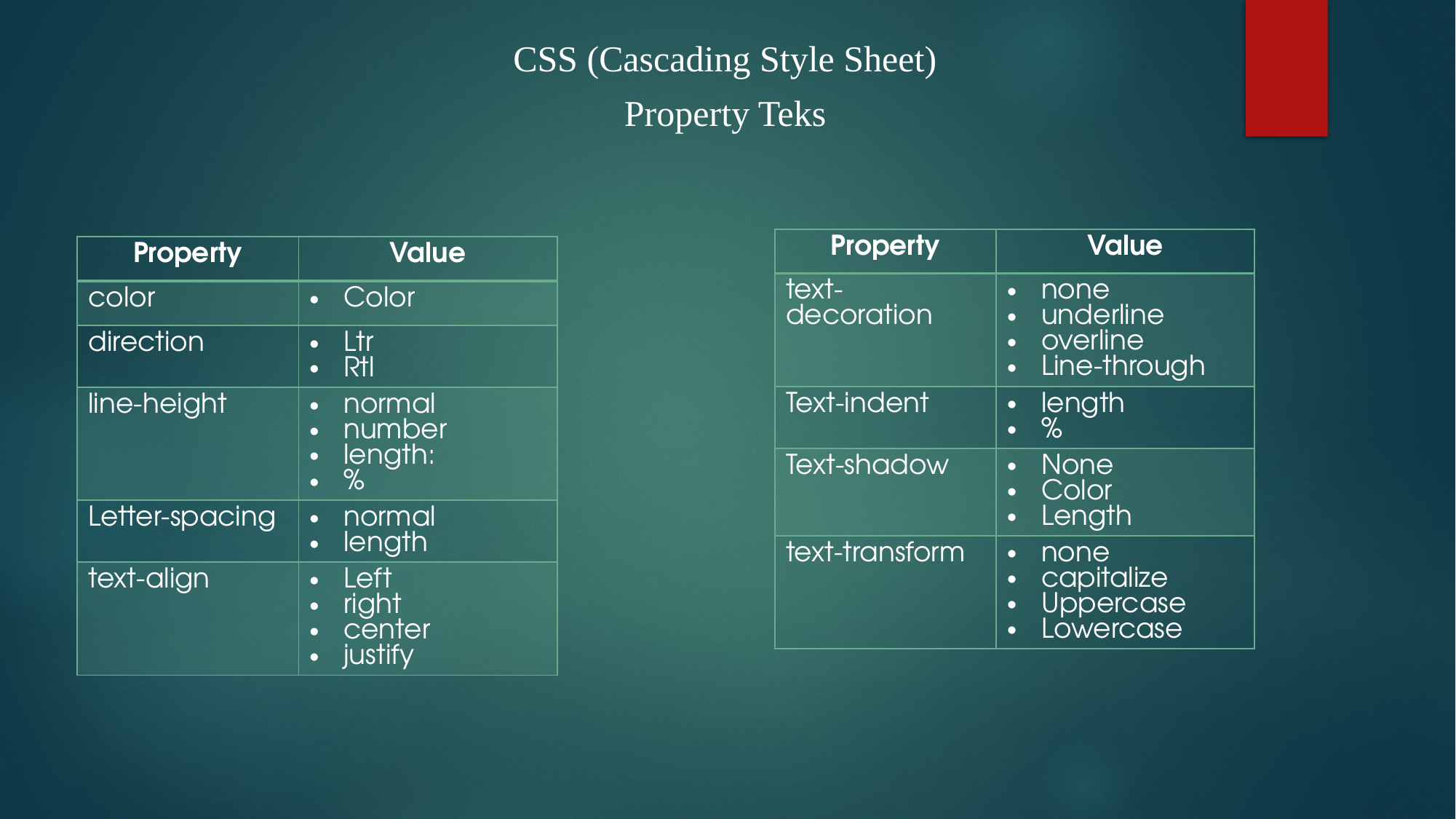

CSS (Cascading Style Sheet)
Property Teks
| Property | Value |
| --- | --- |
| text-decoration | none underline overline Line-through |
| Text-indent | length % |
| Text-shadow | None Color Length |
| text-transform | none capitalize Uppercase Lowercase |
| Property | Value |
| --- | --- |
| color | Color |
| direction | Ltr Rtl |
| line-height | normal number length: % |
| Letter-spacing | normal length |
| text-align | Left right center justify |